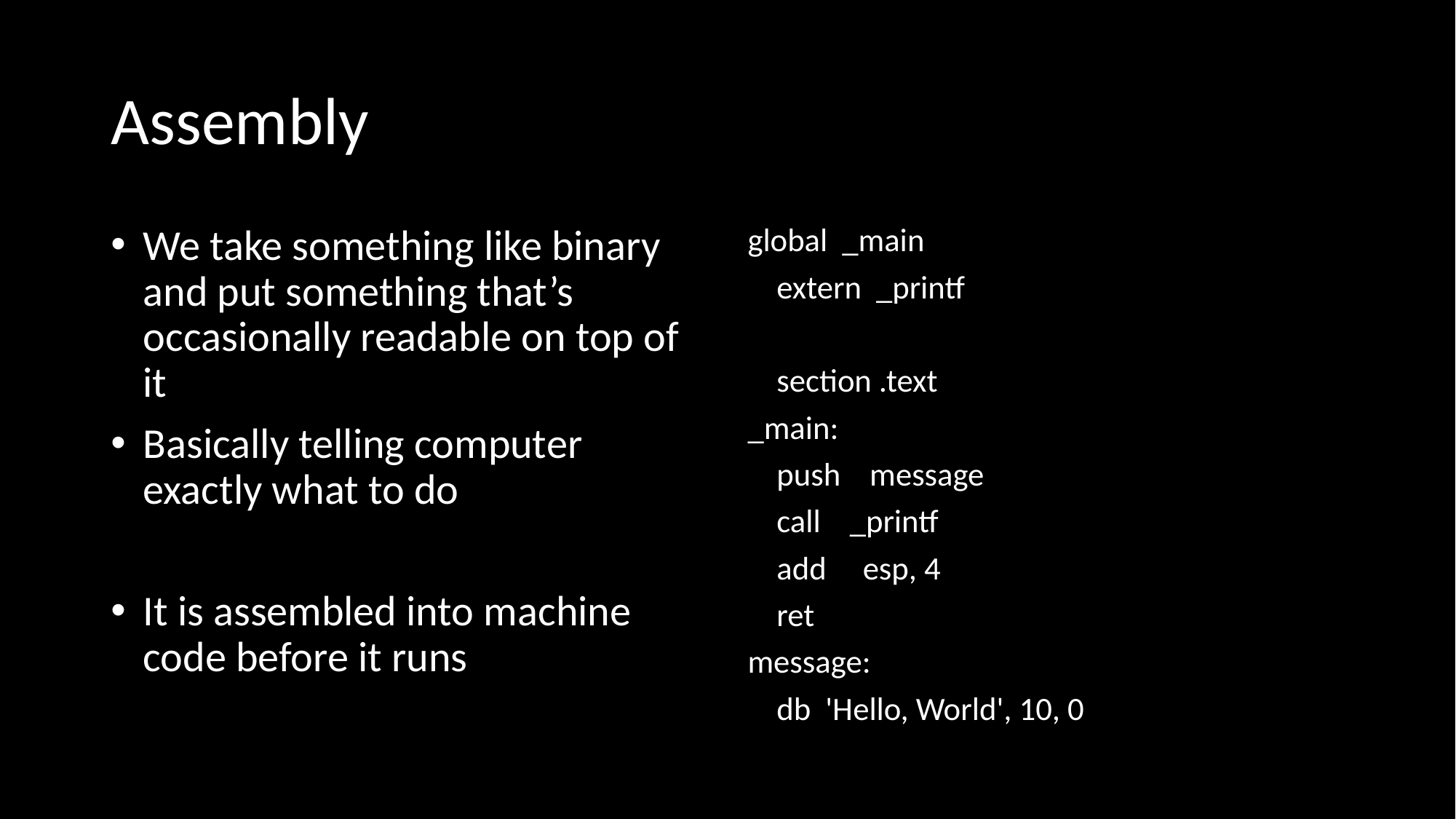

# Assembly
We take something like binary and put something that’s occasionally readable on top of it
Basically telling computer exactly what to do

It is assembled into machine code before it runs
global  _main
    extern  _printf

    section .text
_main:
    push    message
    call    _printf
    add     esp, 4
    ret
message:
    db  'Hello, World', 10, 0